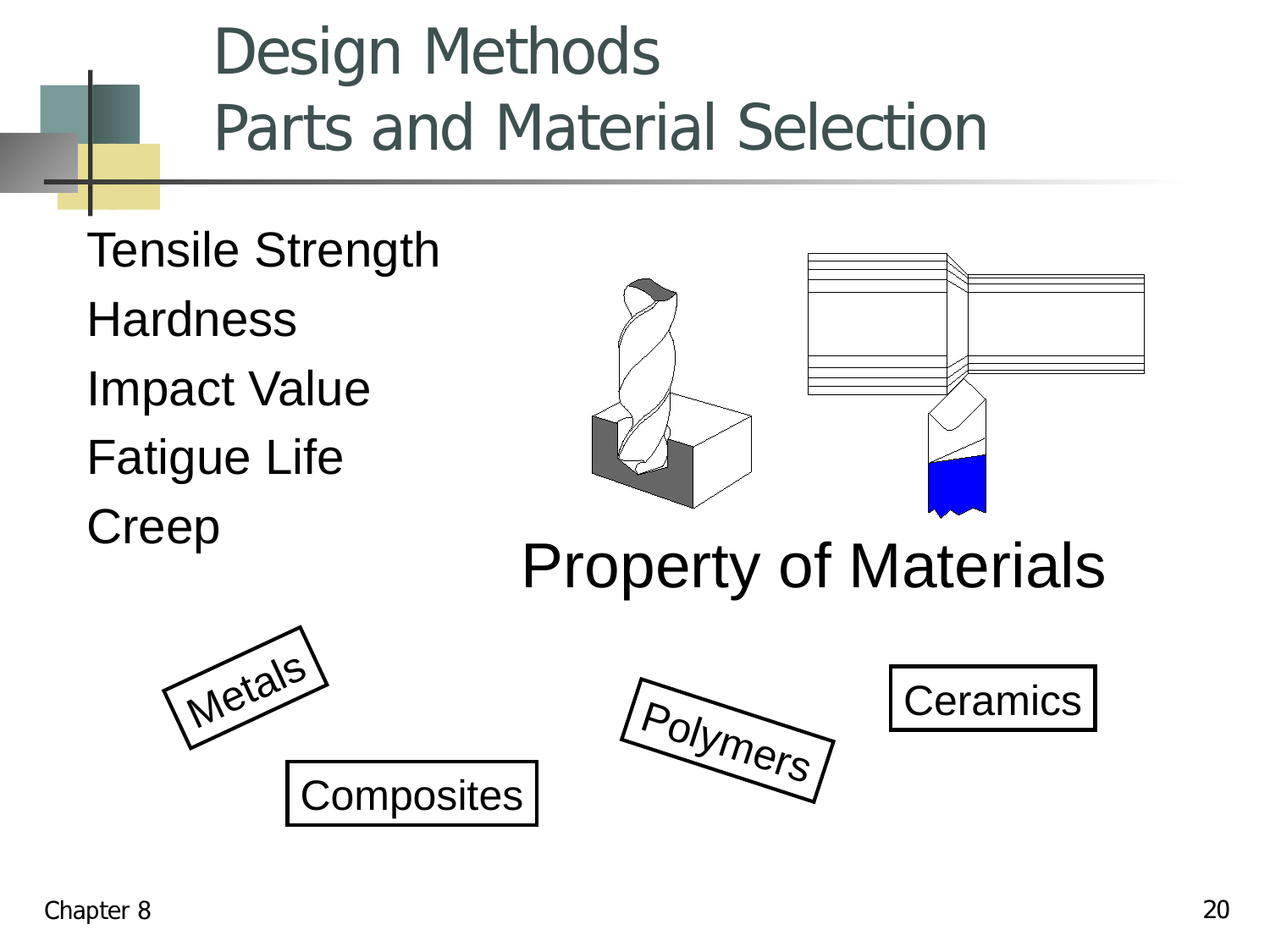

# Design Methods Parts and Material Selection
Tensile Strength
Hardness
Impact Value
Fatigue Life
Creep

Property of Materials
Metals
Ceramics
Polymers
Composites
20
Chapter 8